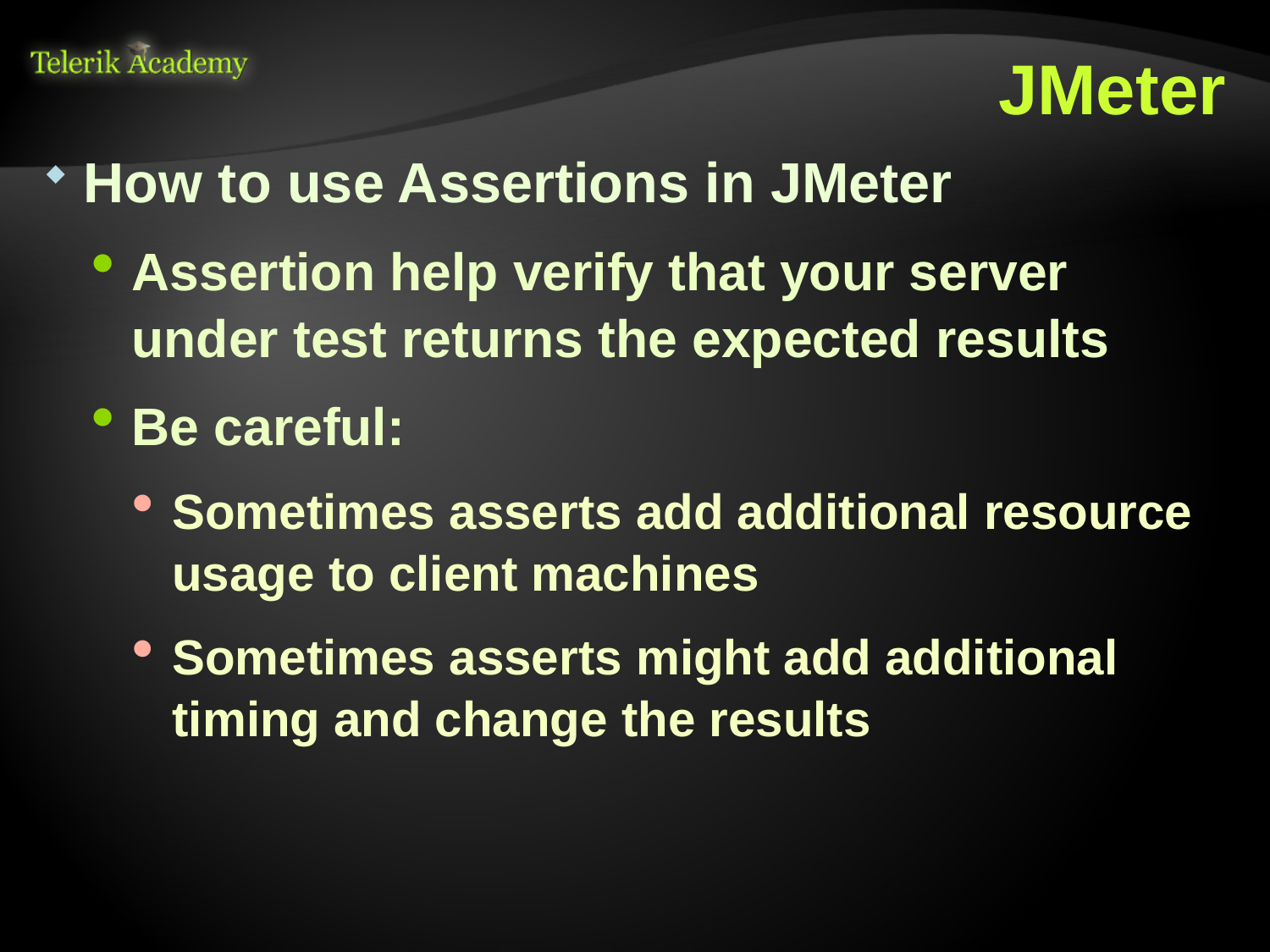

JMeter
How to use Assertions in JMeter
Assertion help verify that your server under test returns the expected results
Be careful:
Sometimes asserts add additional resource usage to client machines
Sometimes asserts might add additional timing and change the results